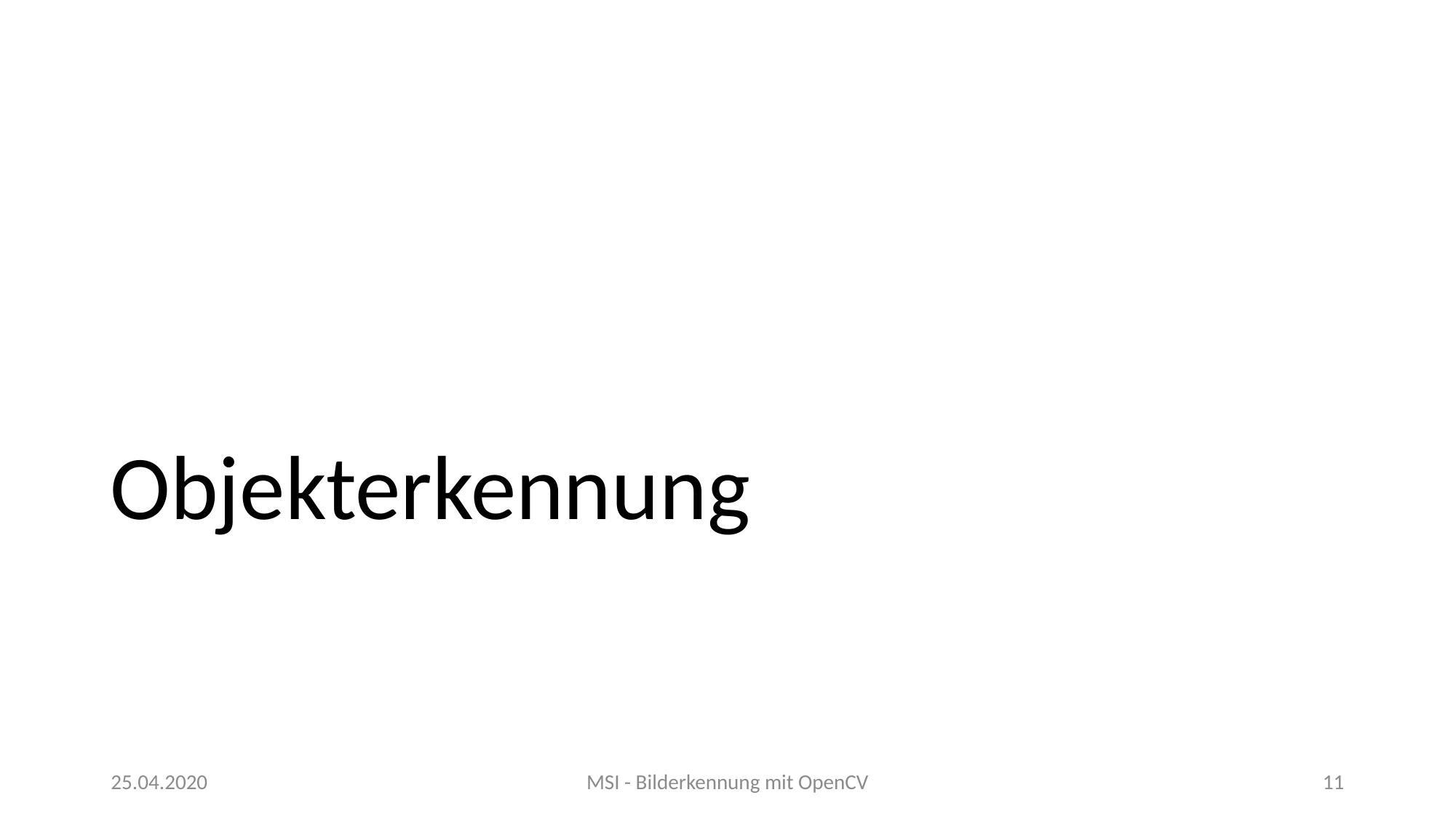

# Objekterkennung

25.04.2020
MSI - Bilderkennung mit OpenCV
11